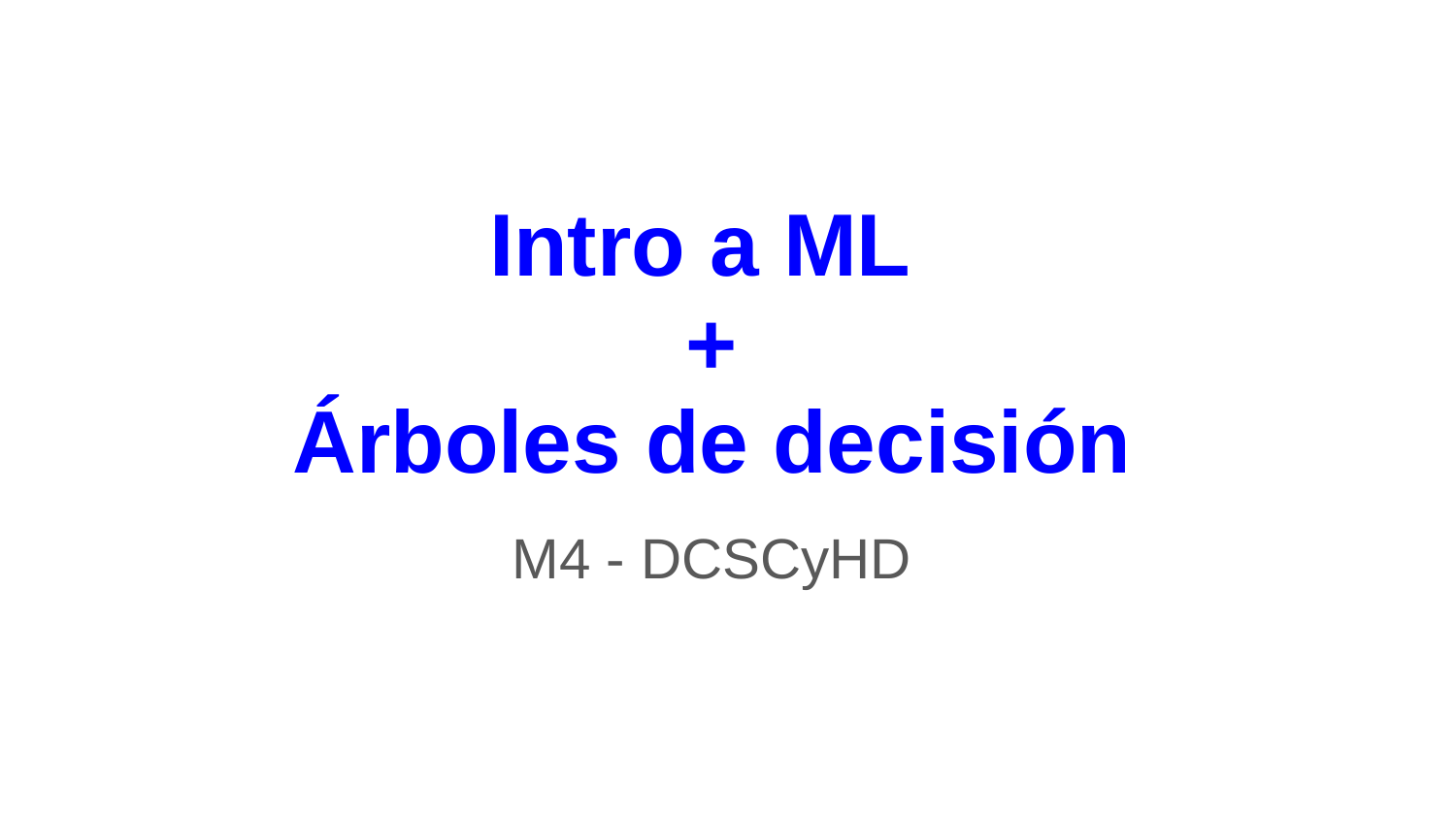

# Intro a ML
+
Árboles de decisión
M4 - DCSCyHD